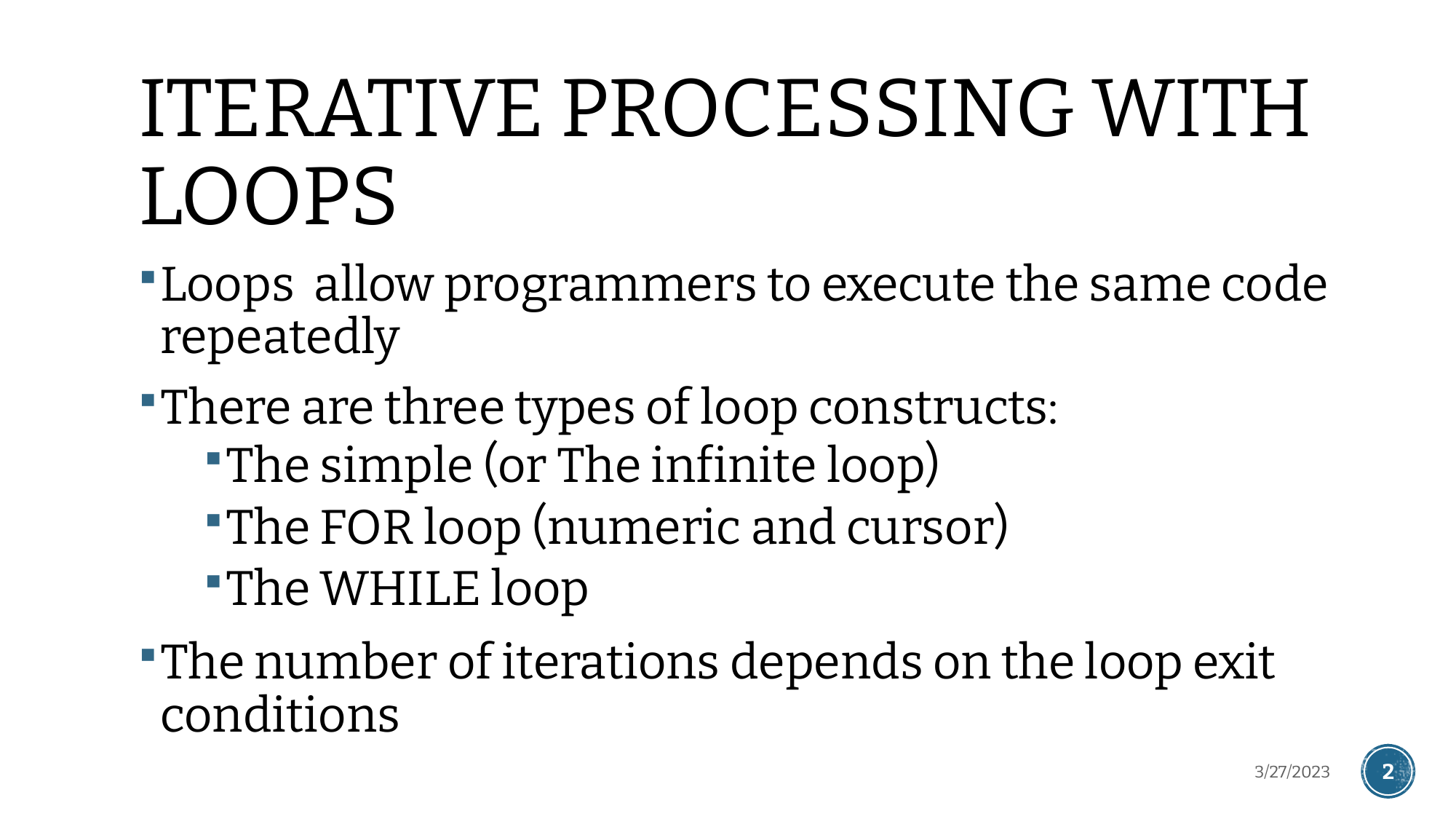

# Iterative Processing with Loops
Loops  allow programmers to execute the same code repeatedly
There are three types of loop constructs:
The simple (or The infinite loop)
The FOR loop (numeric and cursor)
The WHILE loop
The number of iterations depends on the loop exit conditions

3/27/2023
2